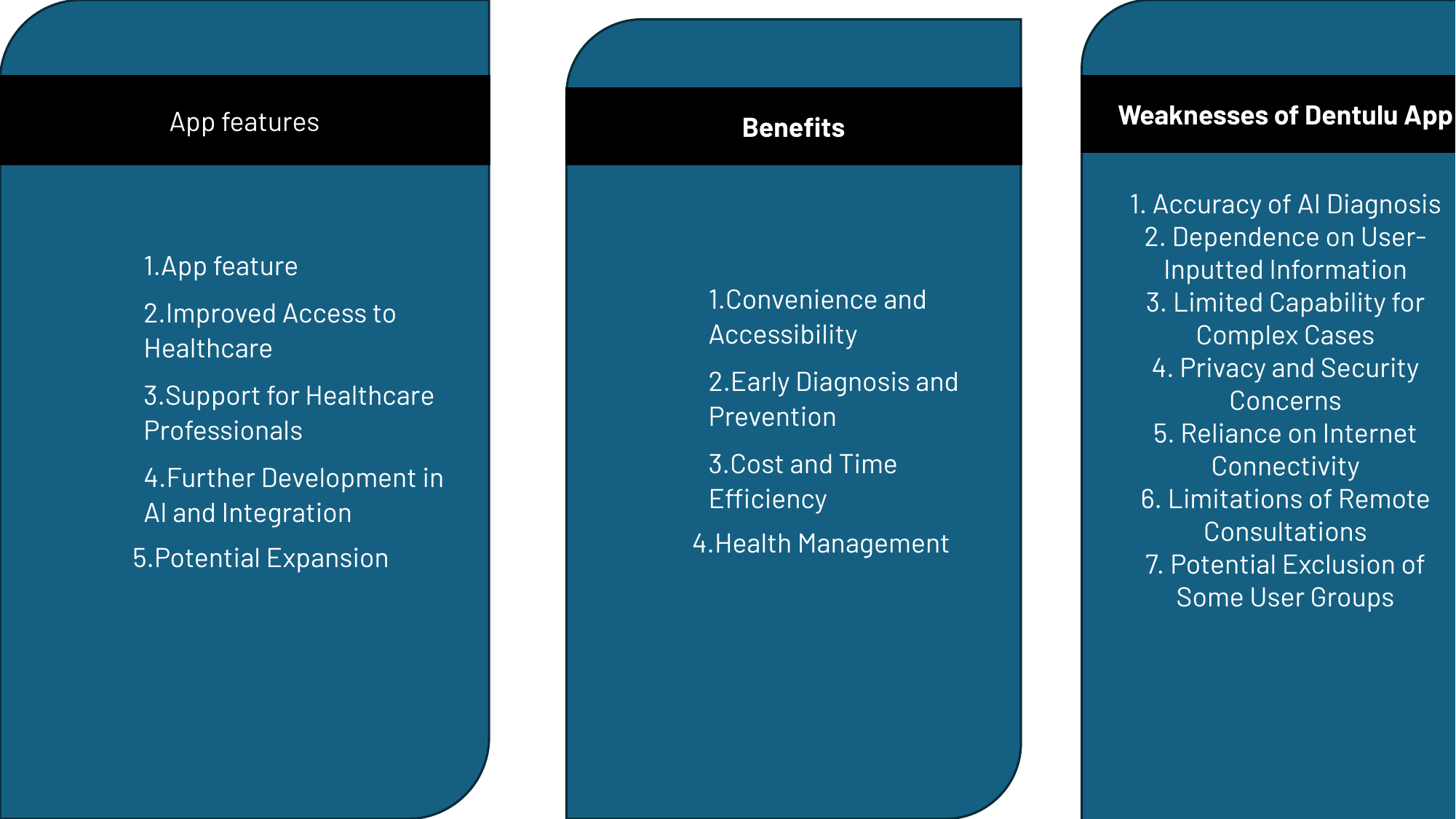

1.App feature
2.Improved Access to Healthcare
3.Support for Healthcare Professionals
4.Further Development in AI and Integration
                  5.Potential Expansion
1. Accuracy of AI Diagnosis
2. Dependence on User-Inputted Information
3. Limited Capability for Complex Cases
4. Privacy and Security Concerns
5. Reliance on Internet Connectivity
6. Limitations of Remote Consultations
7. Potential Exclusion of Some User Groups

1.Convenience and Accessibility
2.Early Diagnosis and Prevention
3.Cost and Time Efficiency
                 4.Health Management
Weaknesses of Dentulu App
App features
Benefits